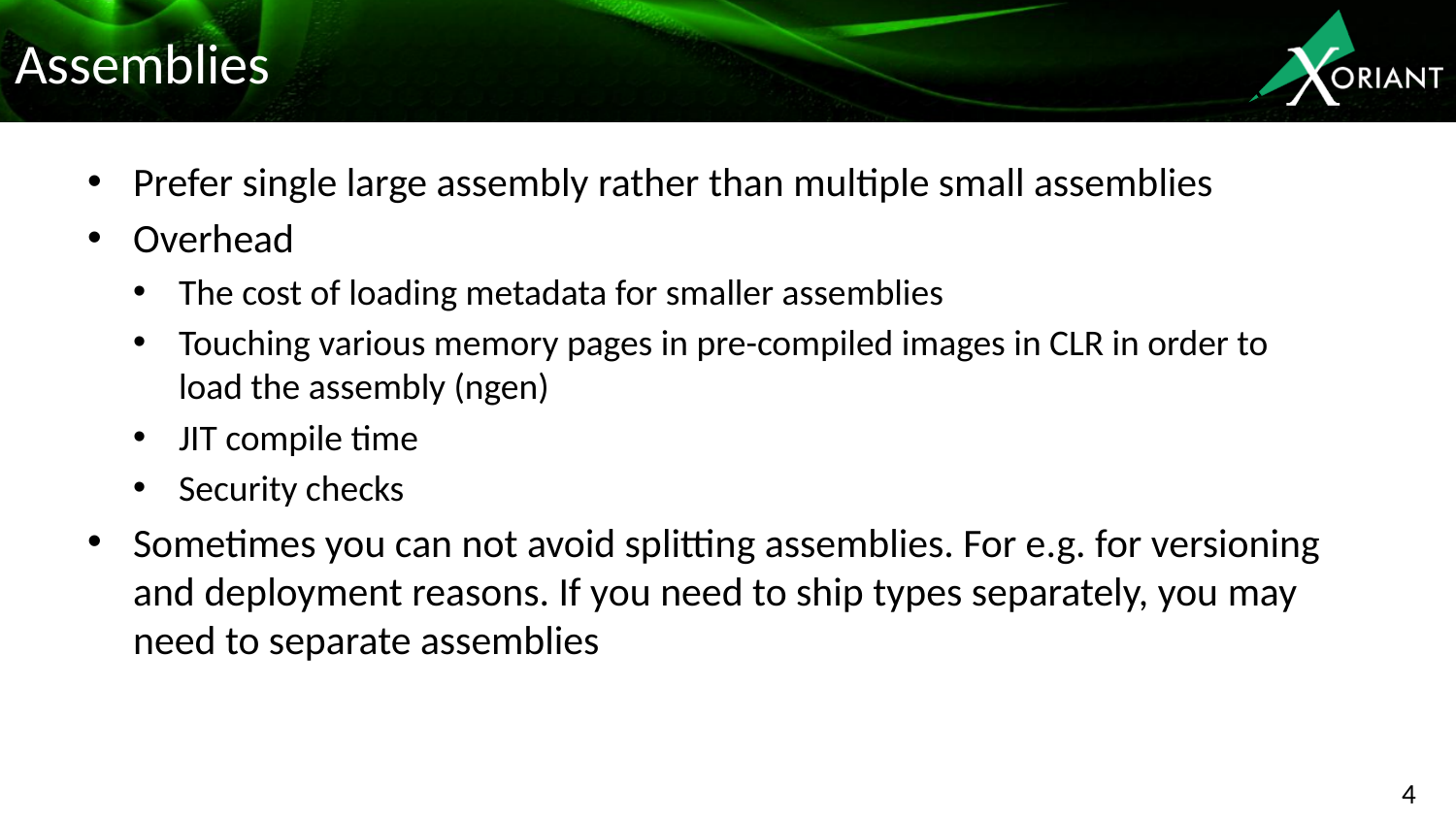

# Assemblies
Prefer single large assembly rather than multiple small assemblies
Overhead
The cost of loading metadata for smaller assemblies
Touching various memory pages in pre-compiled images in CLR in order to load the assembly (ngen)
JIT compile time
Security checks
Sometimes you can not avoid splitting assemblies. For e.g. for versioning and deployment reasons. If you need to ship types separately, you may need to separate assemblies
4